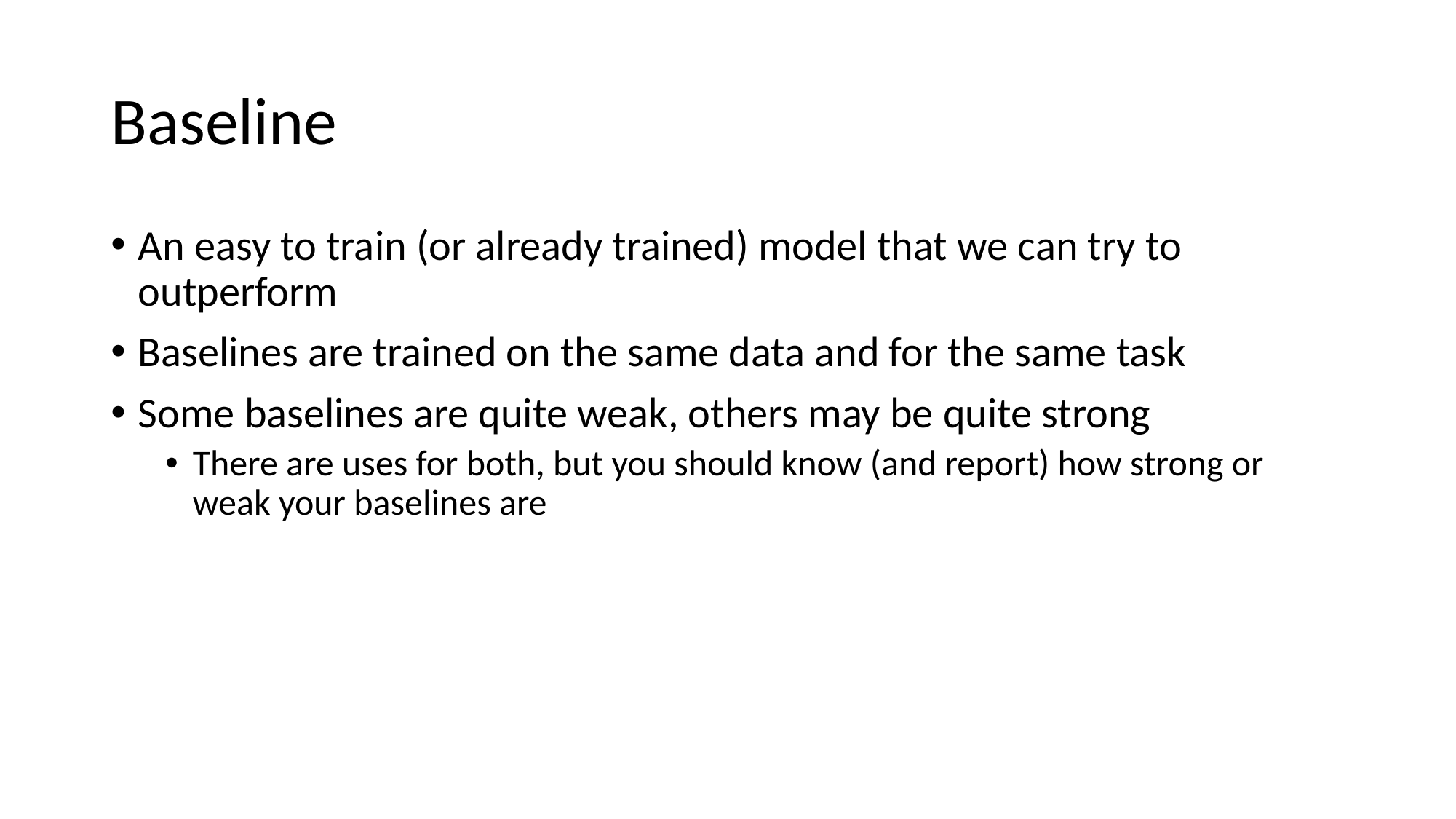

# Baseline
An easy to train (or already trained) model that we can try to outperform
Baselines are trained on the same data and for the same task
Some baselines are quite weak, others may be quite strong
There are uses for both, but you should know (and report) how strong or weak your baselines are